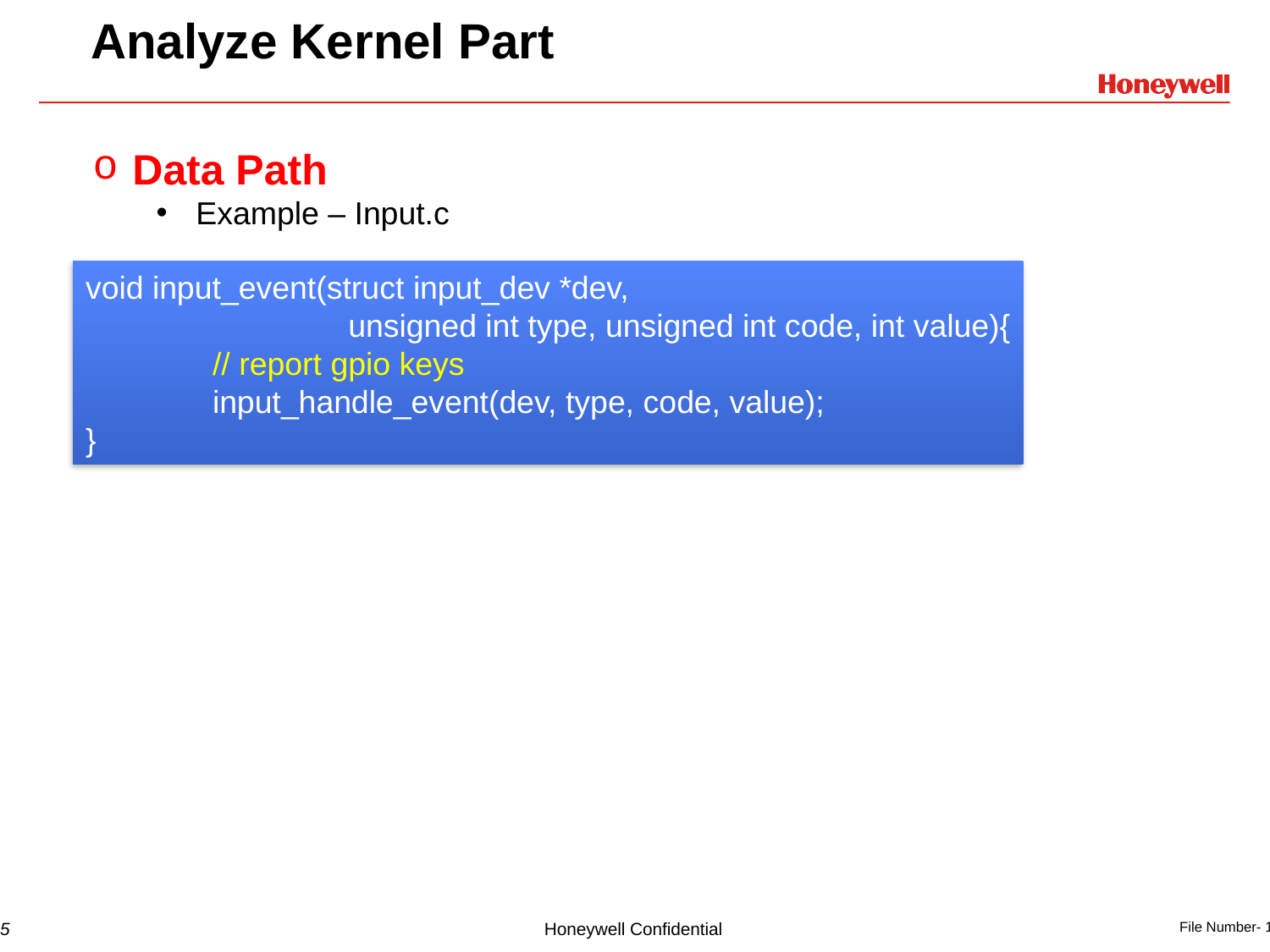

# Analyze Kernel Part
Data Path
Example – Input.c
void input_event(struct input_dev *dev,
		 unsigned int type, unsigned int code, int value){
	// report gpio keys
	input_handle_event(dev, type, code, value);
}